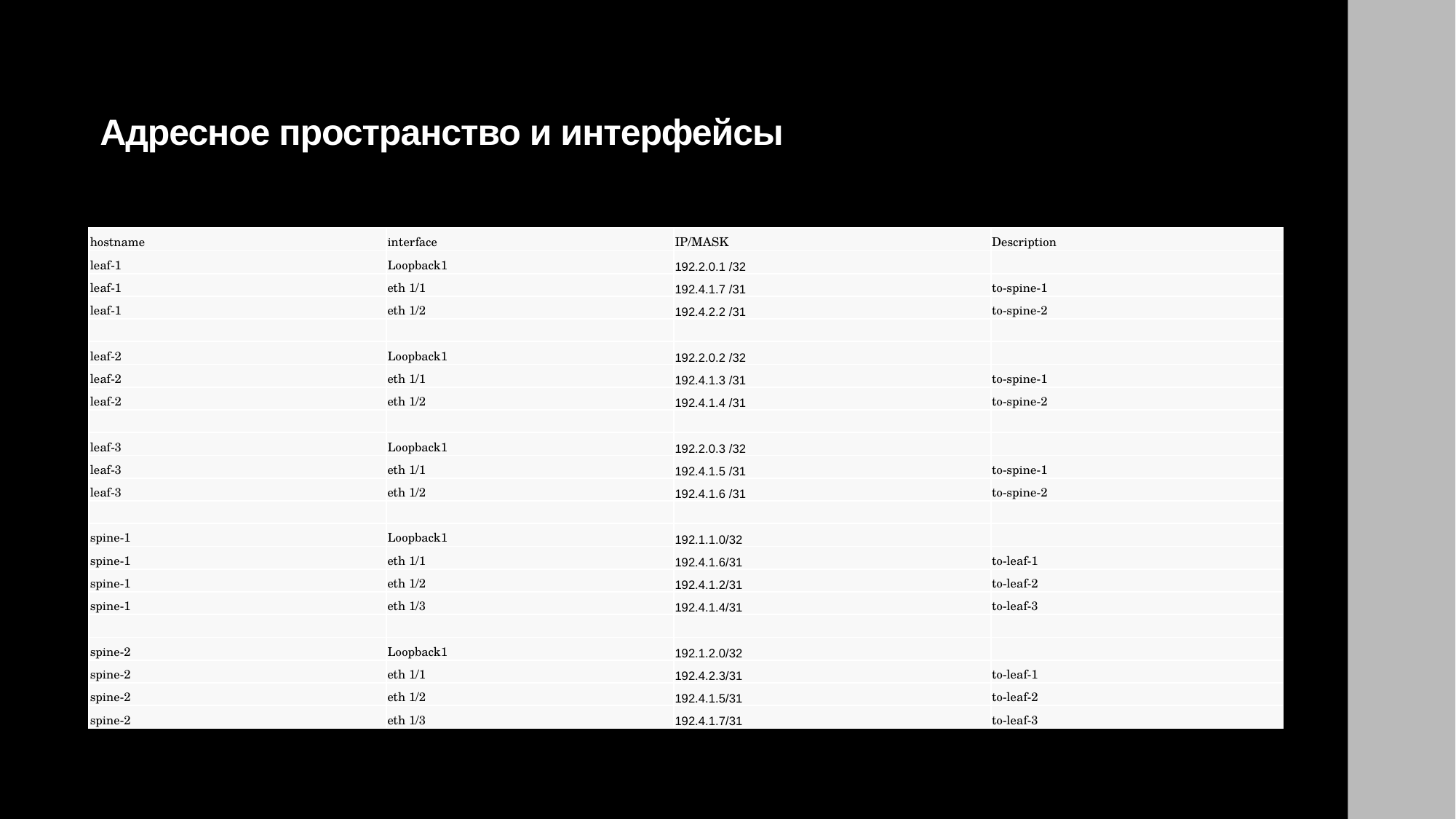

# Адресное пространство и интерфейсы
| hostname | interface | IP/MASK | Description |
| --- | --- | --- | --- |
| leaf-1 | Loopback1 | 192.2.0.1 /32 |  |
| leaf-1 | eth 1/1 | 192.4.1.7 /31 | to-spine-1 |
| leaf-1 | eth 1/2 | 192.4.2.2 /31 | to-spine-2 |
|  |  |  |  |
| leaf-2 | Loopback1 | 192.2.0.2 /32 |  |
| leaf-2 | eth 1/1 | 192.4.1.3 /31 | to-spine-1 |
| leaf-2 | eth 1/2 | 192.4.1.4 /31 | to-spine-2 |
|  |  |  |  |
| leaf-3 | Loopback1 | 192.2.0.3 /32 |  |
| leaf-3 | eth 1/1 | 192.4.1.5 /31 | to-spine-1 |
| leaf-3 | eth 1/2 | 192.4.1.6 /31 | to-spine-2 |
|  |  |  |  |
| spine-1 | Loopback1 | 192.1.1.0/32 |  |
| spine-1 | eth 1/1 | 192.4.1.6/31 | to-leaf-1 |
| spine-1 | eth 1/2 | 192.4.1.2/31 | to-leaf-2 |
| spine-1 | eth 1/3 | 192.4.1.4/31 | to-leaf-3 |
|  |  |  |  |
| spine-2 | Loopback1 | 192.1.2.0/32 |  |
| spine-2 | eth 1/1 | 192.4.2.3/31 | to-leaf-1 |
| spine-2 | eth 1/2 | 192.4.1.5/31 | to-leaf-2 |
| spine-2 | eth 1/3 | 192.4.1.7/31 | to-leaf-3 |